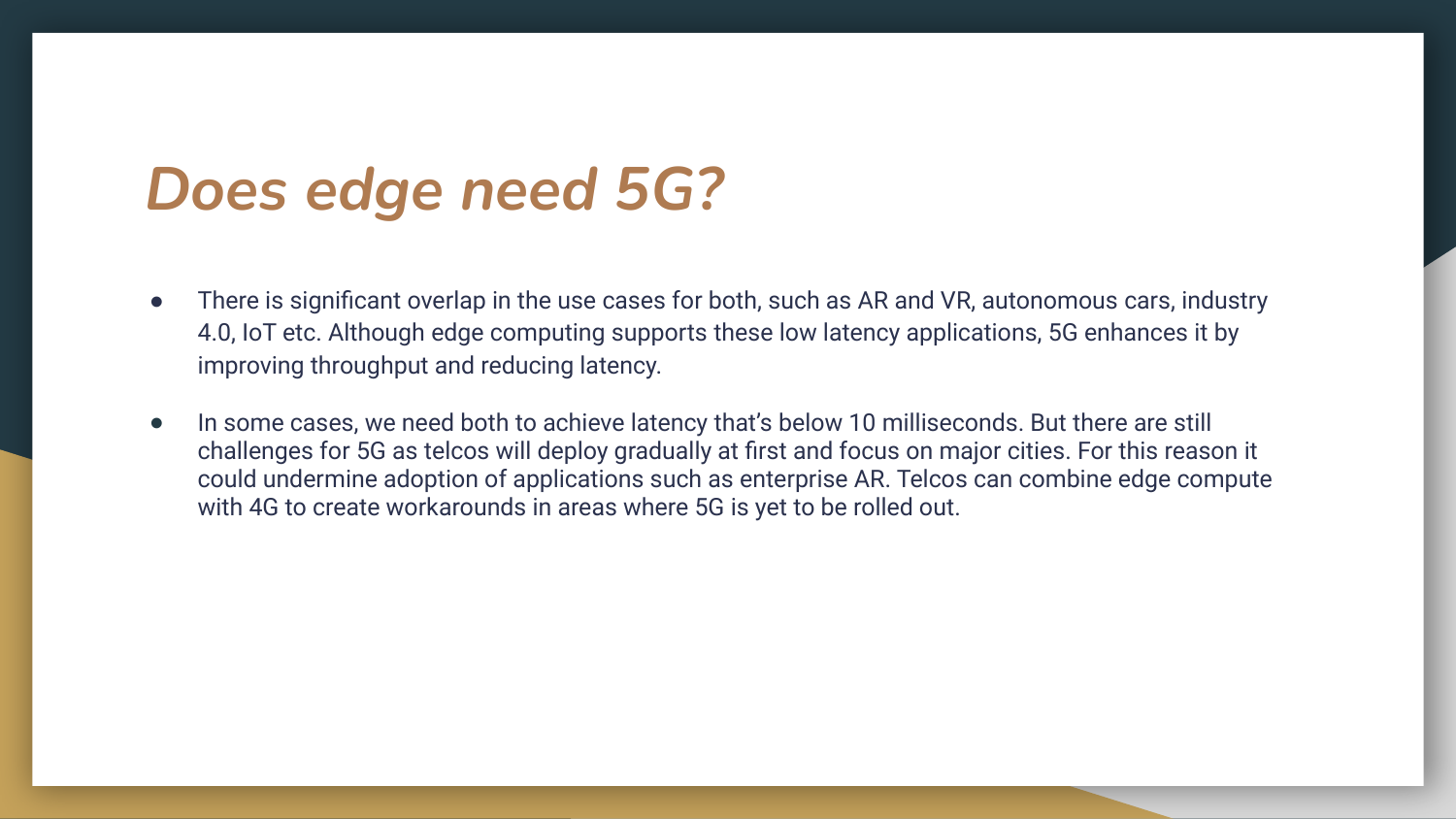

# Does edge need 5G?

There is significant overlap in the use cases for both, such as AR and VR, autonomous cars, industry 4.0, IoT etc. Although edge computing supports these low latency applications, 5G enhances it by improving throughput and reducing latency.
In some cases, we need both to achieve latency that’s below 10 milliseconds. But there are still challenges for 5G as telcos will deploy gradually at first and focus on major cities. For this reason it could undermine adoption of applications such as enterprise AR. Telcos can combine edge compute with 4G to create workarounds in areas where 5G is yet to be rolled out.